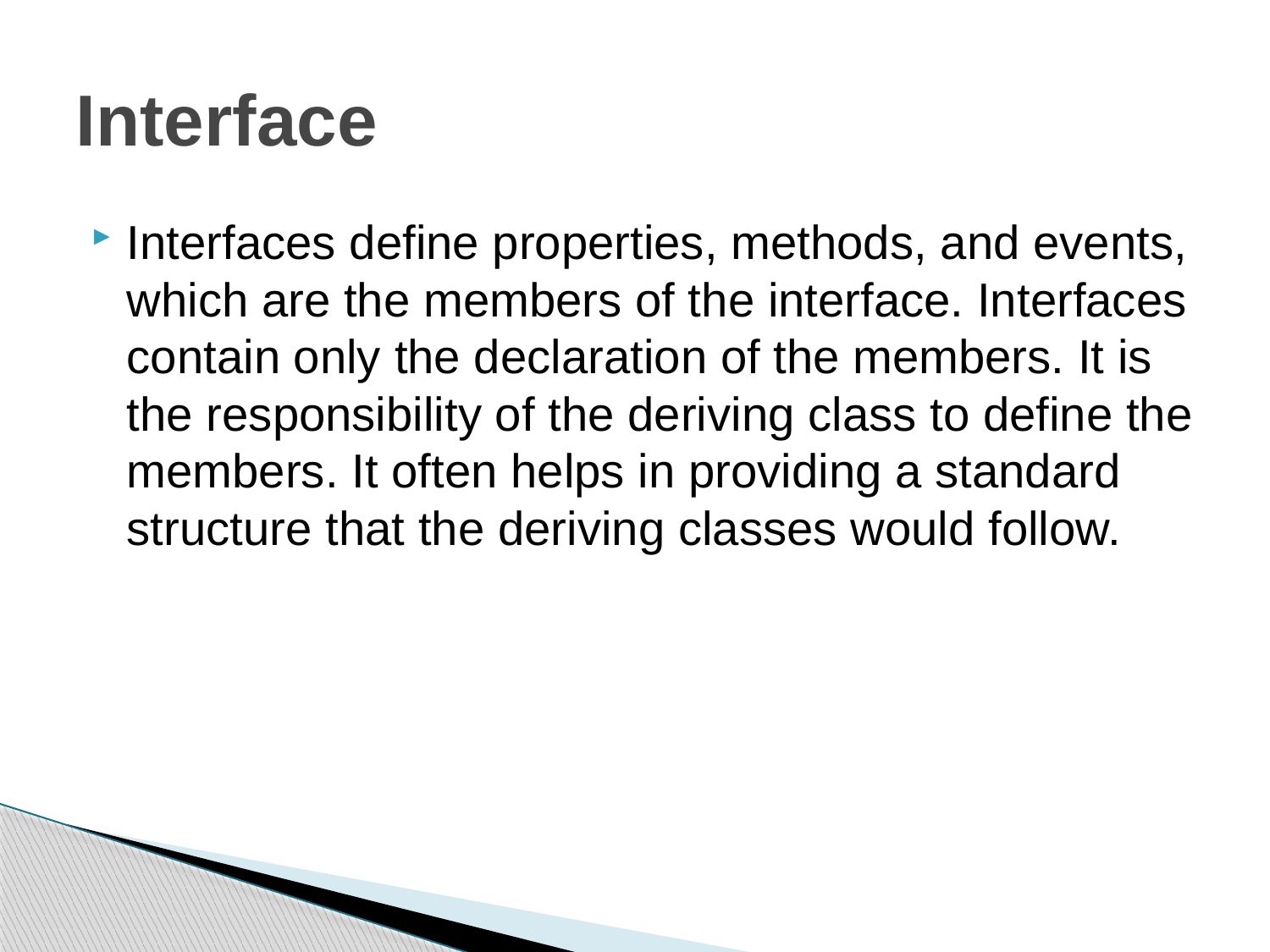

# Interface
Interfaces define properties, methods, and events, which are the members of the interface. Interfaces contain only the declaration of the members. It is the responsibility of the deriving class to define the members. It often helps in providing a standard structure that the deriving classes would follow.